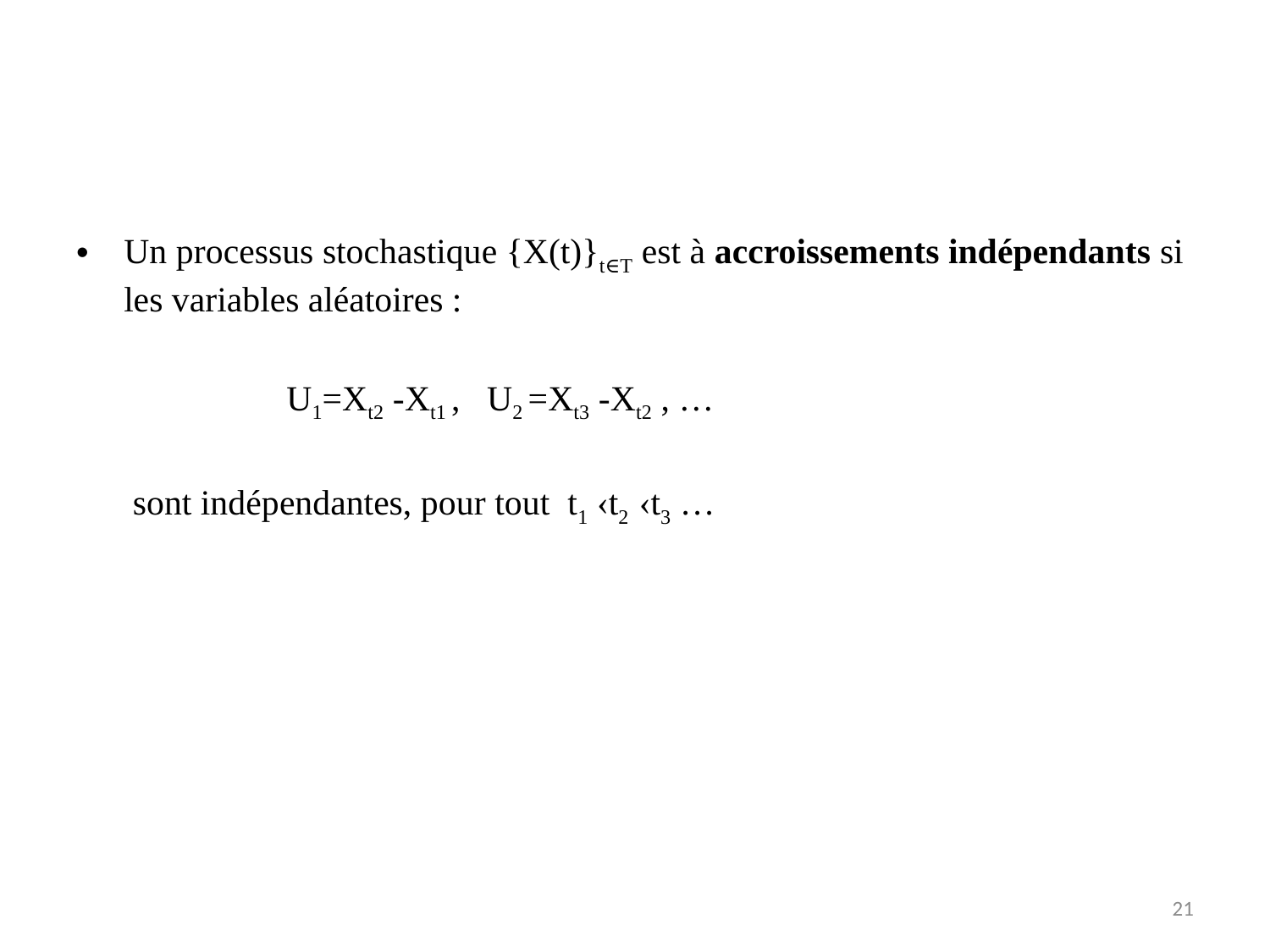

#
Un processus stochastique {X(t)}t∈T est à accroissements indépendants si les variables aléatoires :

		    U1=Xt2 -Xt1 ,   U2 =Xt3 -Xt2 , …

	 sont indépendantes, pour tout  t1 ‹t2  ‹t3 …

21